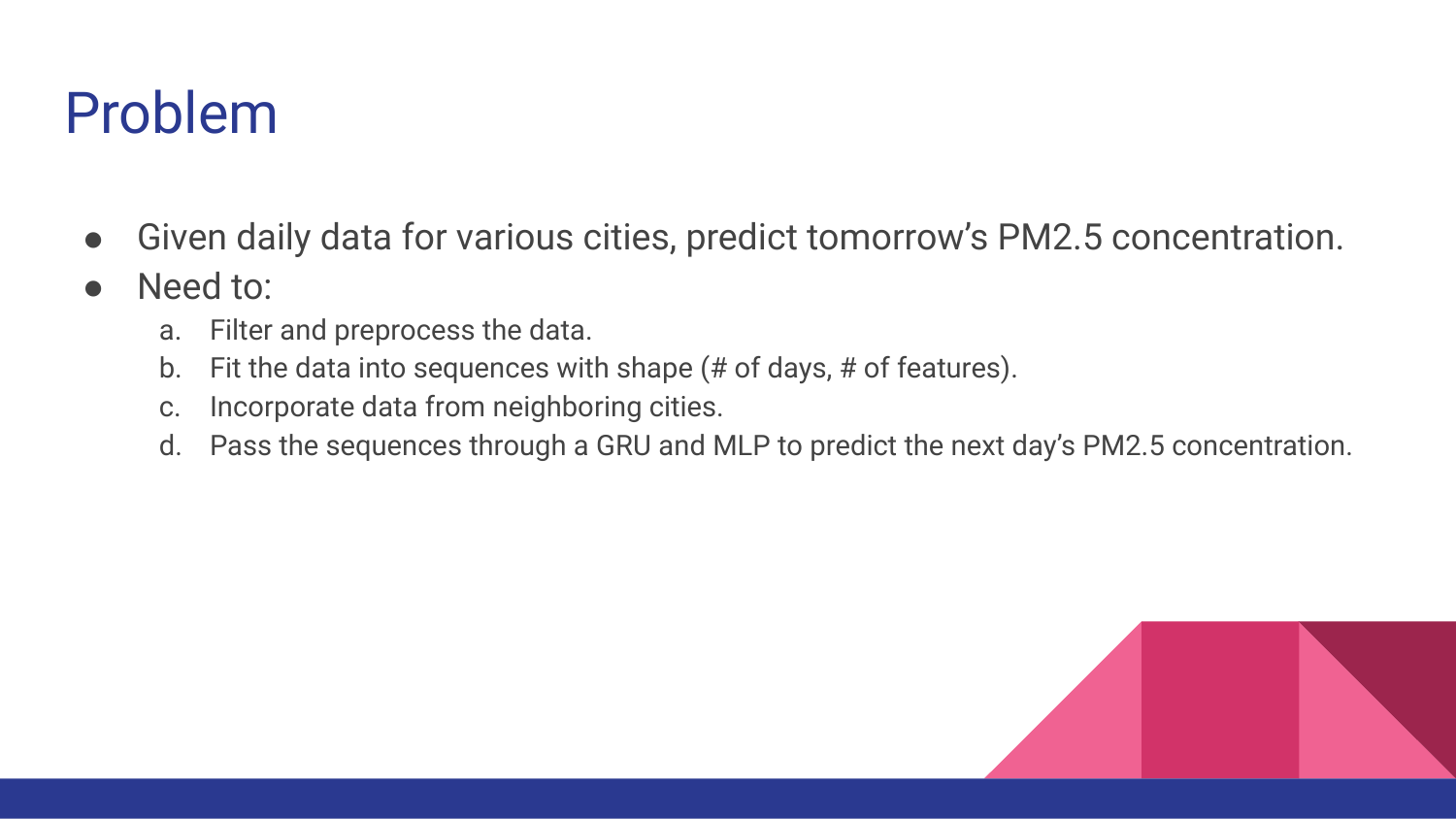

# Problem
Given daily data for various cities, predict tomorrow’s PM2.5 concentration.
Need to:
Filter and preprocess the data.
Fit the data into sequences with shape (# of days, # of features).
Incorporate data from neighboring cities.
Pass the sequences through a GRU and MLP to predict the next day’s PM2.5 concentration.